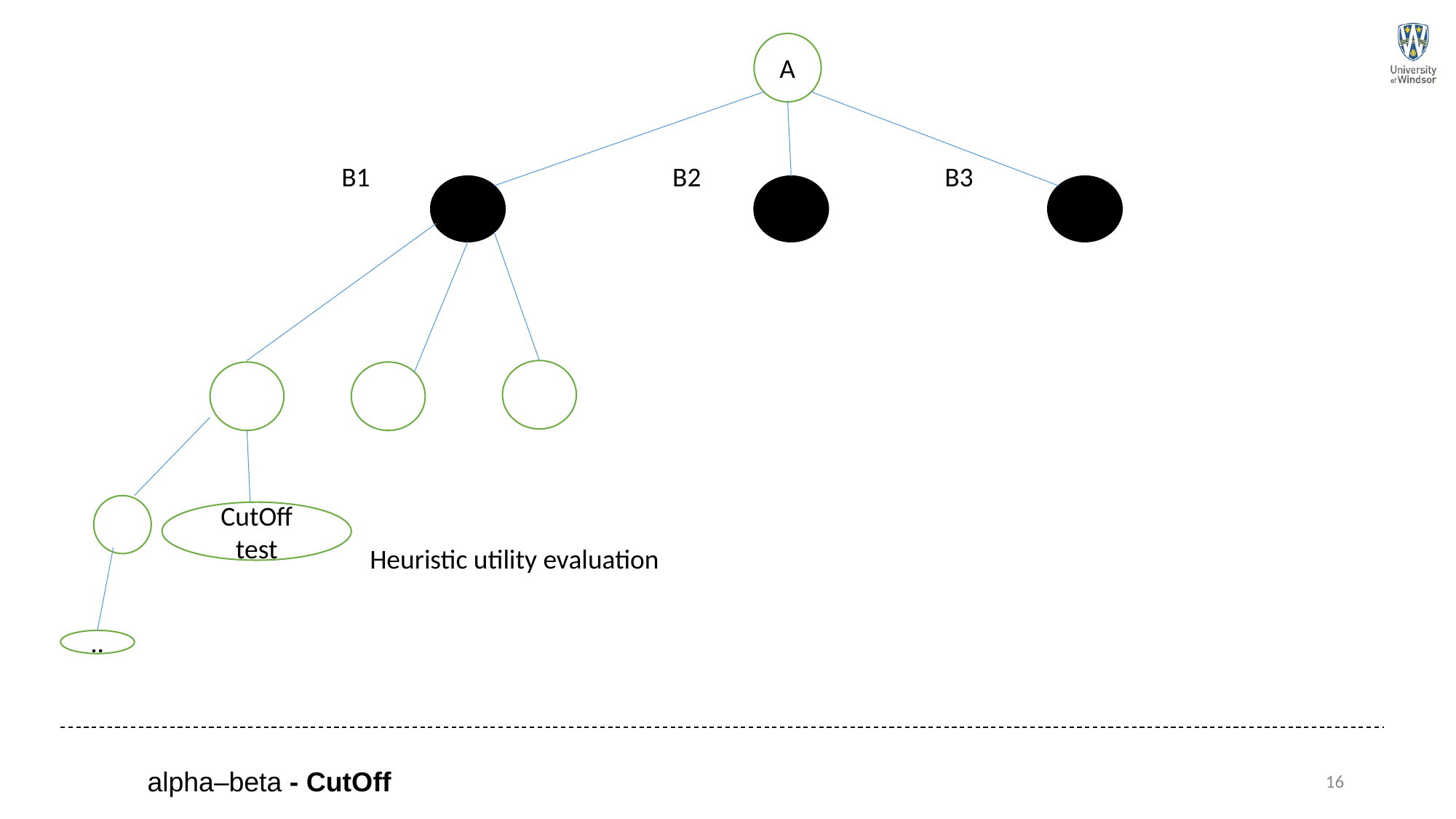

A
B1
B2
B3

CutOff test
Heuristic utility evaluation
..
alpha–beta - CutOff
16